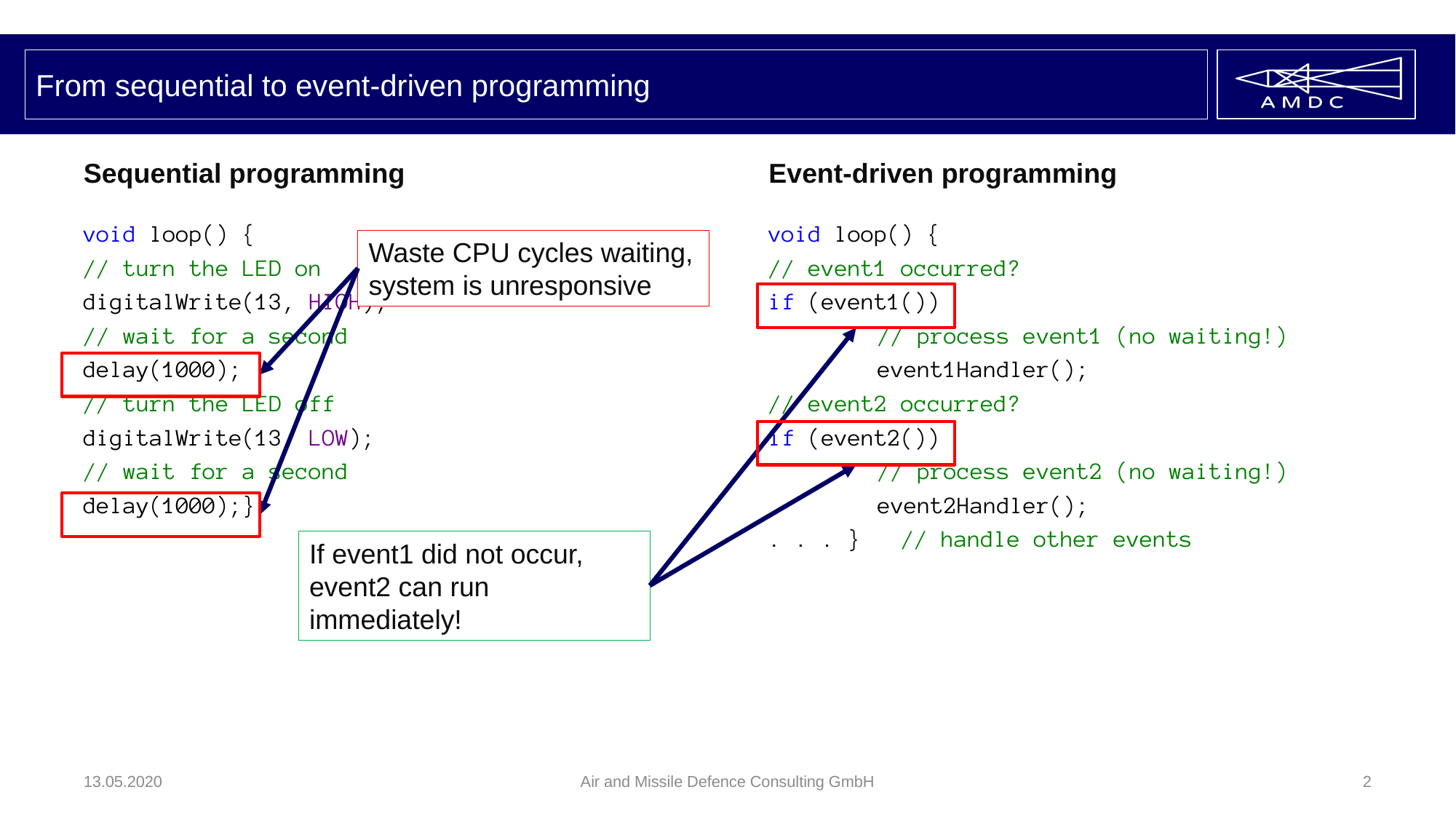

# From sequential to event-driven programming
Sequential programming
Event-driven programming
void loop() {
// turn the LED on
digitalWrite(13, HIGH);
// wait for a second
delay(1000);
// turn the LED off
digitalWrite(13, LOW);
// wait for a second
delay(1000);}
void loop() {
// event1 occurred?
if (event1())
	// process event1 (no waiting!)
	event1Handler();
// event2 occurred?
if (event2())
	// process event2 (no waiting!)
	event2Handler();
. . . }   // handle other events
Waste CPU cycles waiting, system is unresponsive

If event1 did not occur, event2 can run immediately!
13.05.2020
Air and Missile Defence Consulting GmbH
2